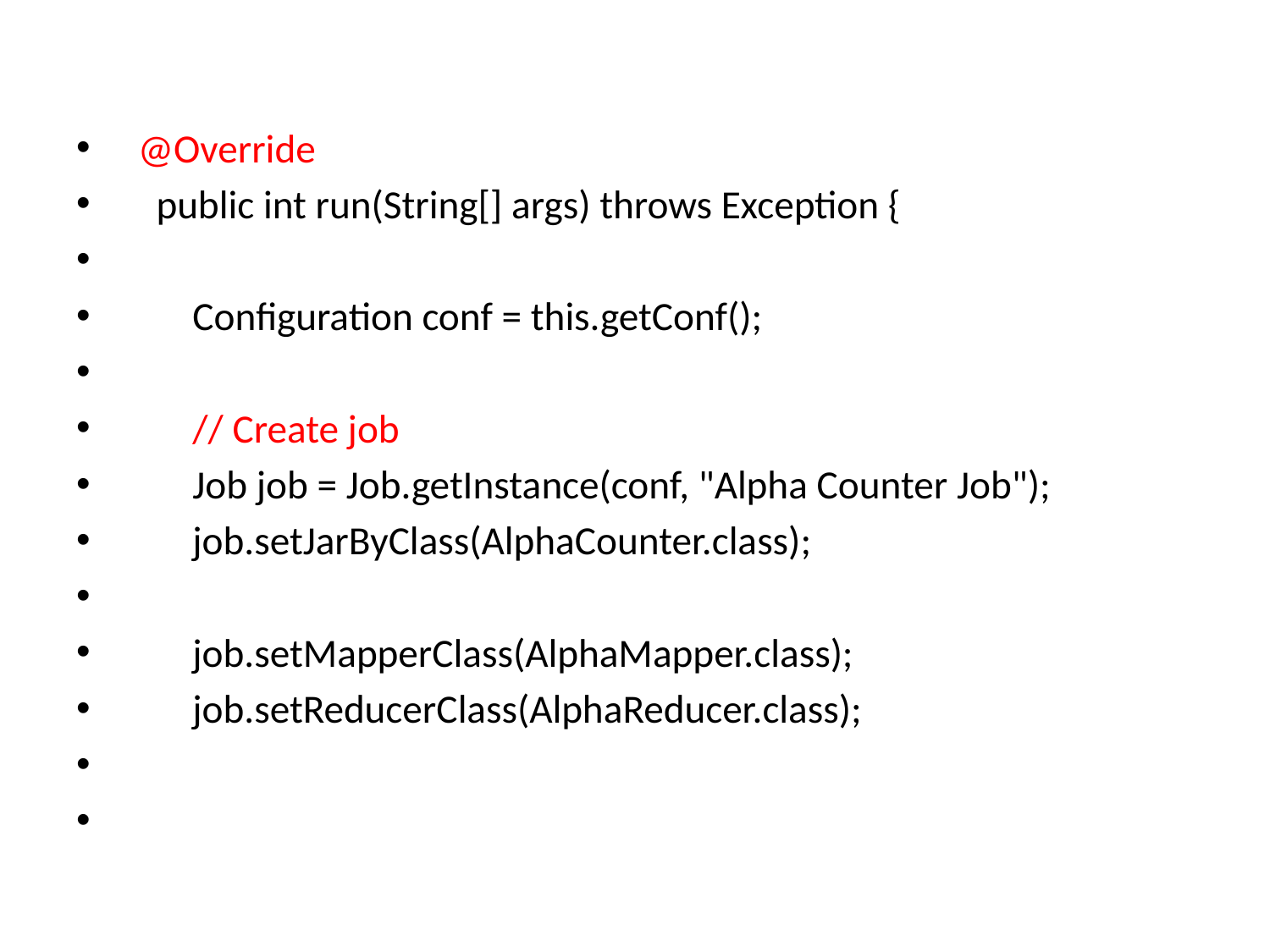

@Override
    public int run(String[] args) throws Exception {

        Configuration conf = this.getConf();

        // Create job
        Job job = Job.getInstance(conf, "Alpha Counter Job");
        job.setJarByClass(AlphaCounter.class);

        job.setMapperClass(AlphaMapper.class);
        job.setReducerClass(AlphaReducer.class);